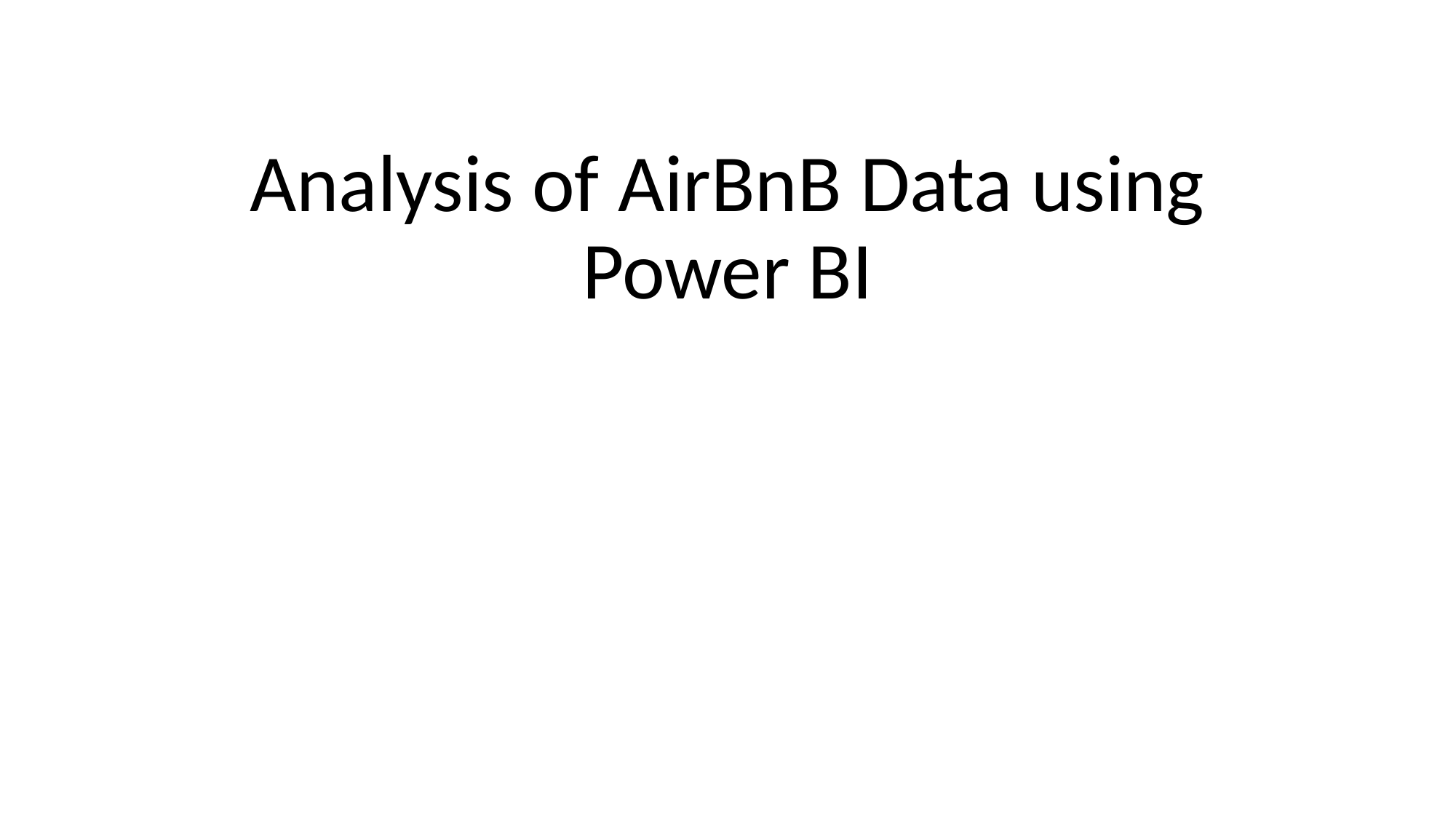

# Analysis of AirBnB Data using Power BI